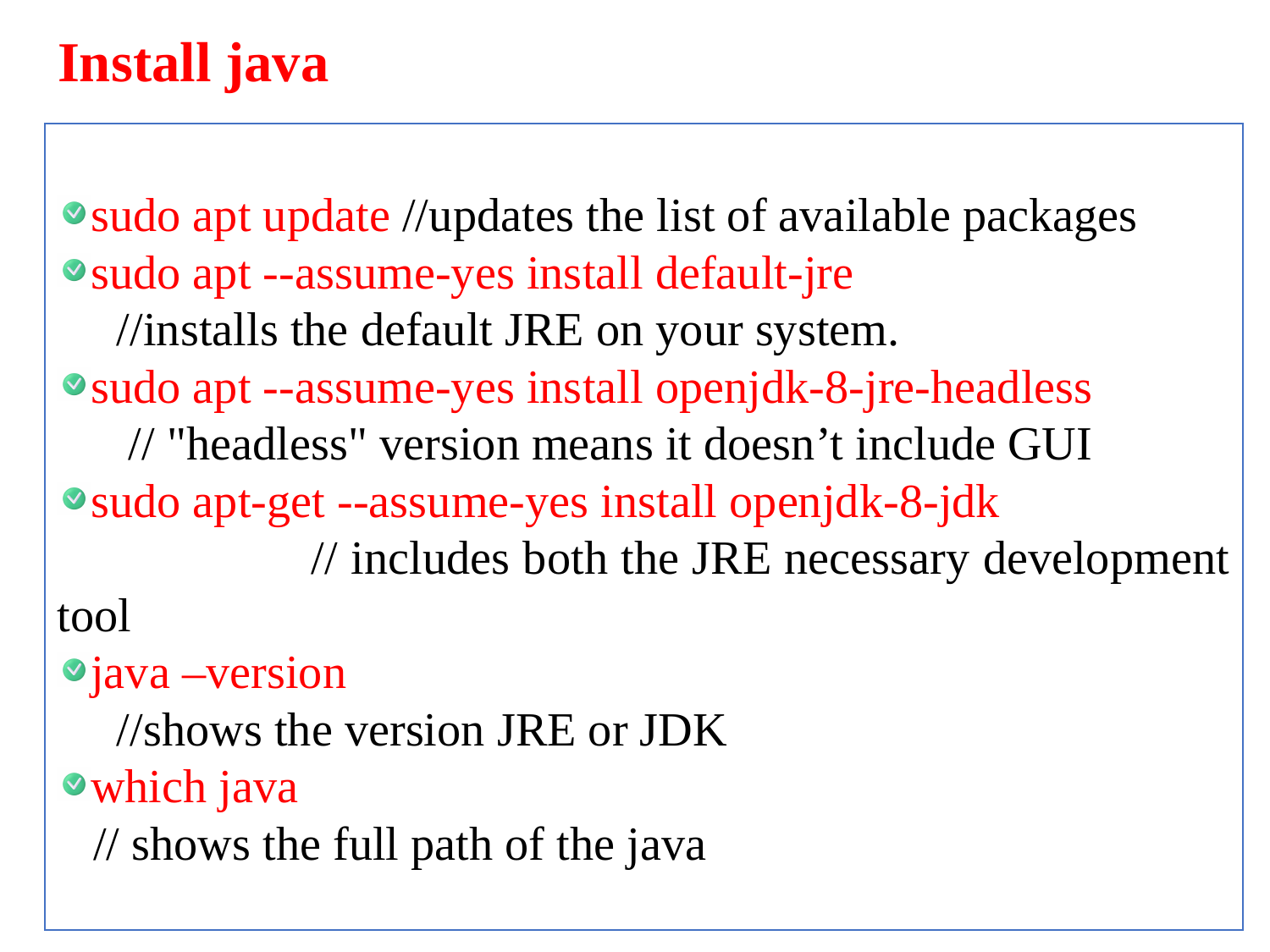

# Install java

sudo apt update //updates the list of available packages
sudo apt --assume-yes install default-jre
     //installs the default JRE on your system.
sudo apt --assume-yes install openjdk-8-jre-headless
      // "headless" version means it doesn’t include GUI
sudo apt-get --assume-yes install openjdk-8-jdk
		// includes both the JRE necessary development tool
java –version
     //shows the version JRE or JDK
which java
   // shows the full path of the java